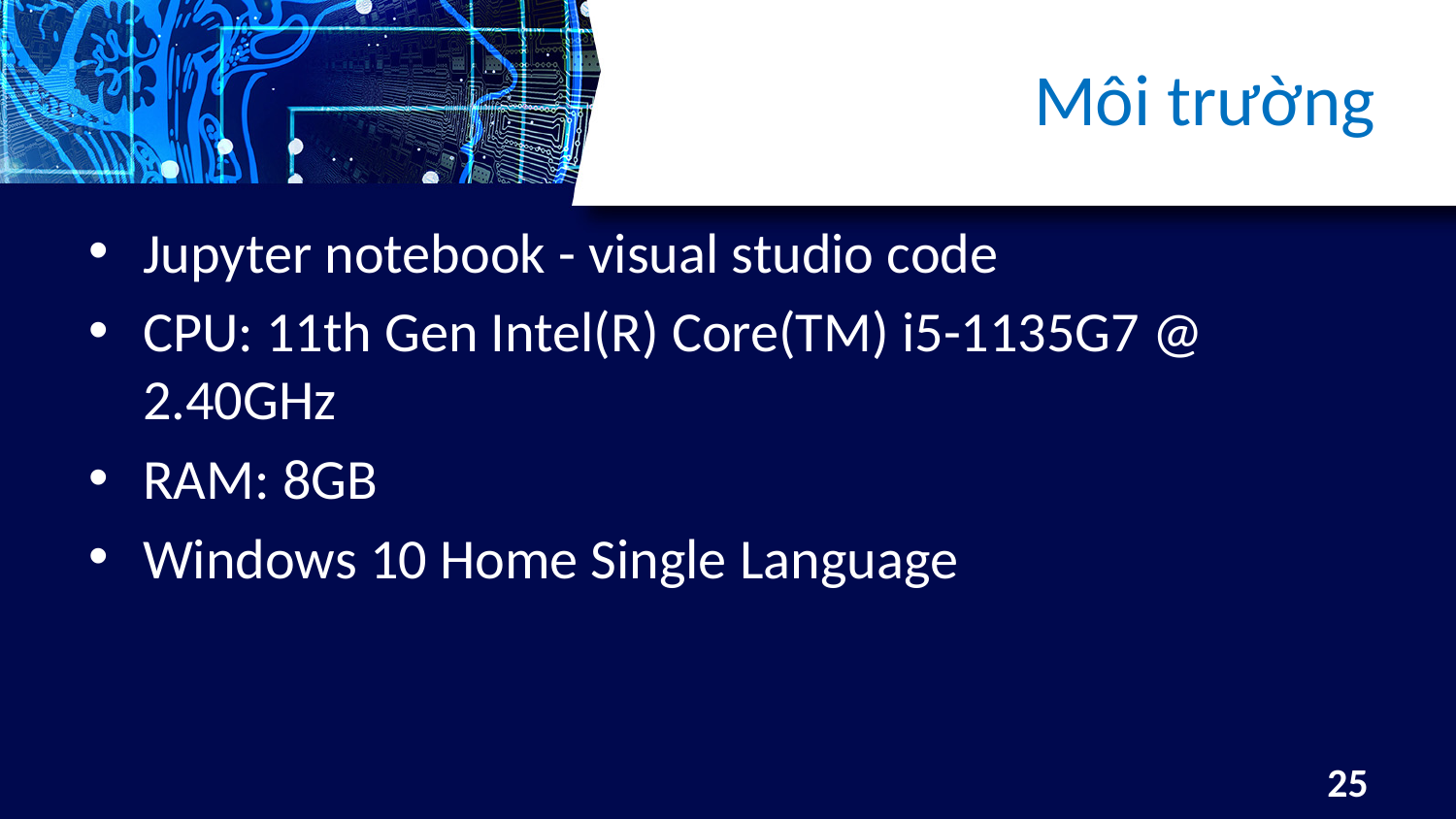

# Môi trường
Jupyter notebook - visual studio code
CPU: 11th Gen Intel(R) Core(TM) i5-1135G7 @ 2.40GHz
RAM: 8GB
Windows 10 Home Single Language
25